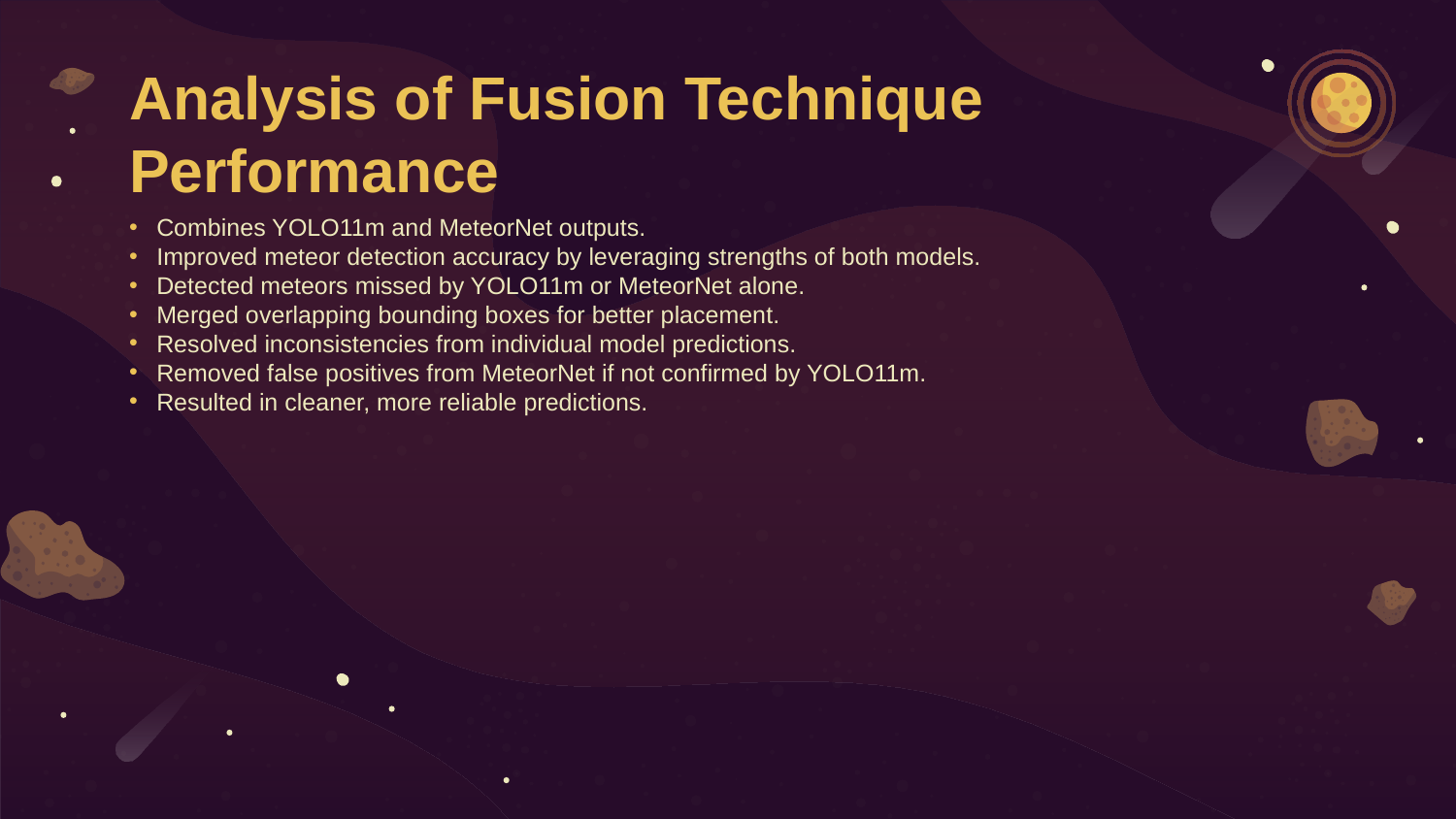

# Analysis of Fusion Technique Performance
Combines YOLO11m and MeteorNet outputs.
Improved meteor detection accuracy by leveraging strengths of both models.
Detected meteors missed by YOLO11m or MeteorNet alone.
Merged overlapping bounding boxes for better placement.
Resolved inconsistencies from individual model predictions.
Removed false positives from MeteorNet if not confirmed by YOLO11m.
Resulted in cleaner, more reliable predictions.